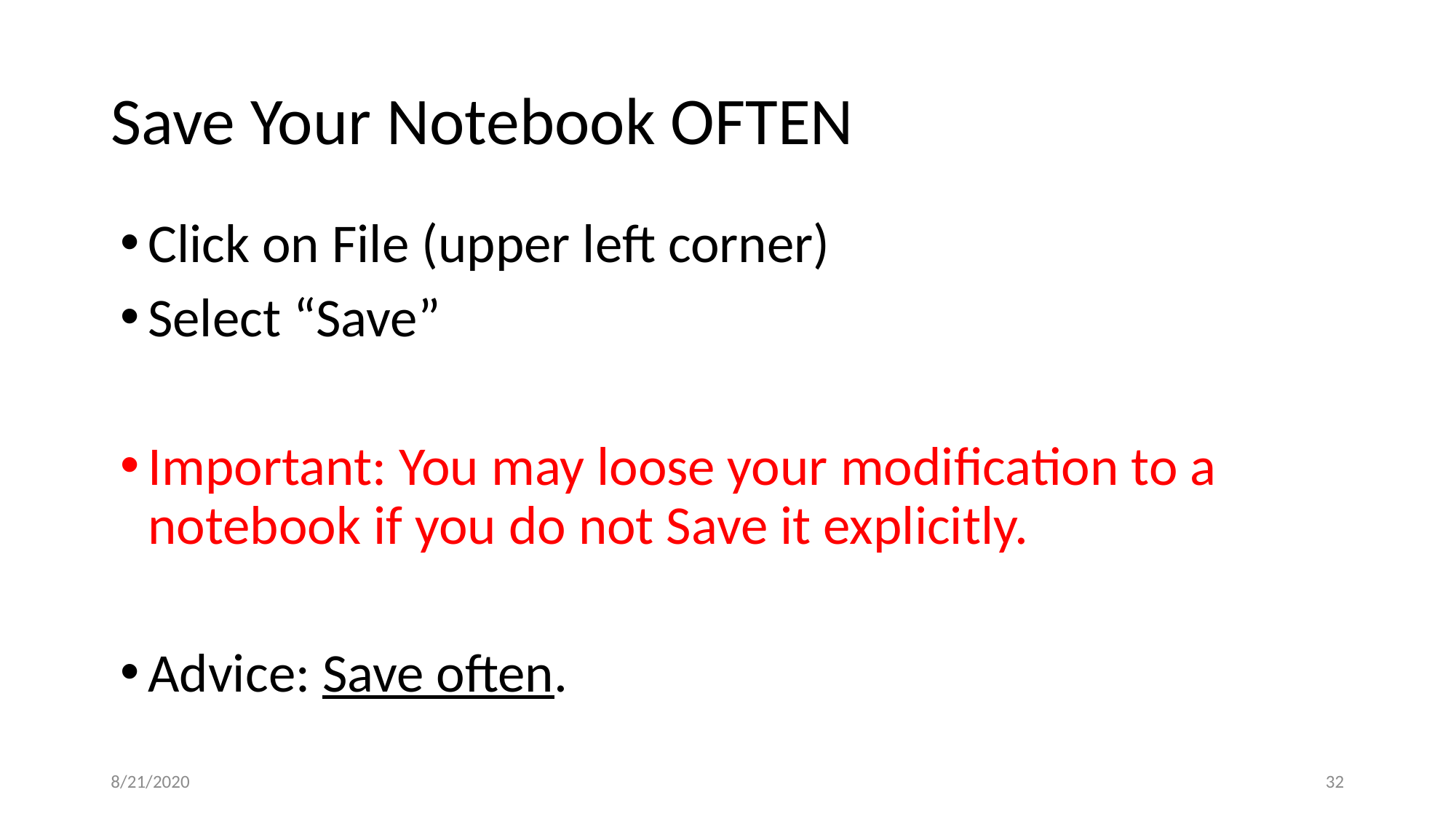

# Save Your Notebook OFTEN
Click on File (upper left corner)
Select “Save”

Important: You may loose your modification to a notebook if you do not Save it explicitly.

Advice: Save often.
8/21/2020
32